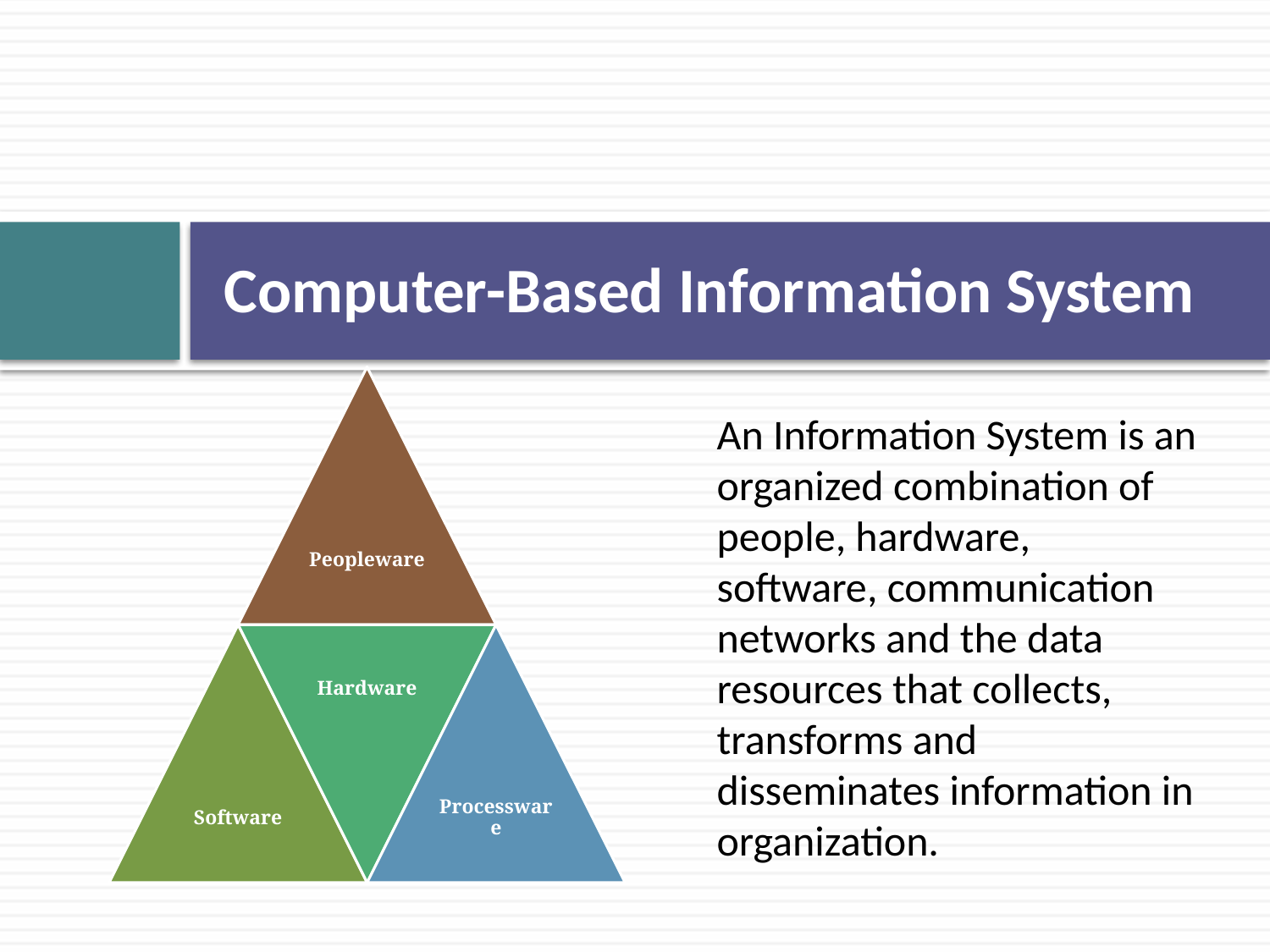

# Computer-Based Information System
Peopleware
Software
Hardware
Processware
An Information System is an organized combination of people, hardware, software, communication networks and the data resources that collects, transforms and disseminates information in organization.